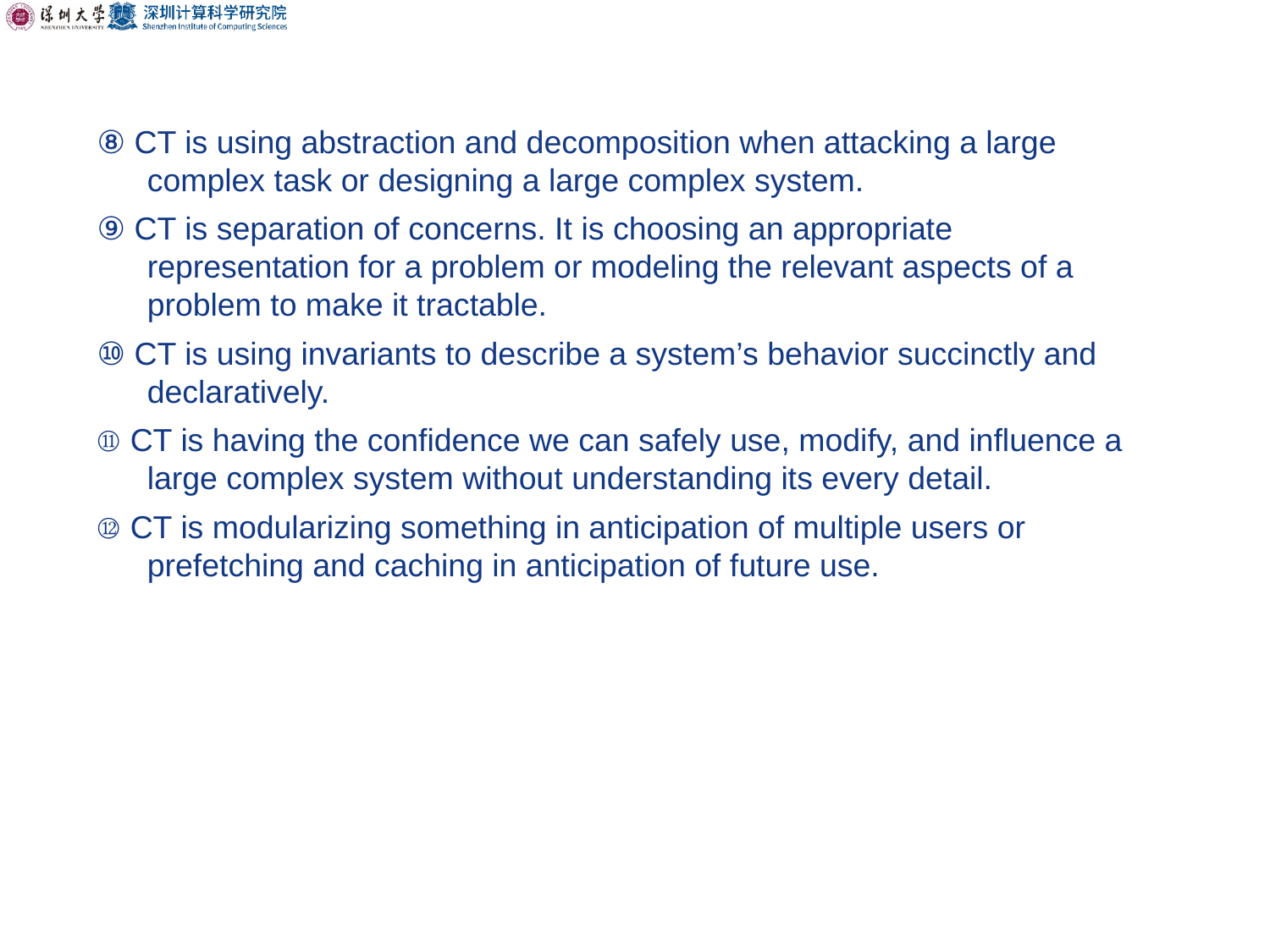

⑧ CT is using abstraction and decomposition when attacking a large complex task or designing a large complex system.
⑨ CT is separation of concerns. It is choosing an appropriate representation for a problem or modeling the relevant aspects of a problem to make it tractable.
⑩ CT is using invariants to describe a system’s behavior succinctly and declaratively.
⑪ CT is having the confidence we can safely use, modify, and influence a large complex system without understanding its every detail.
⑫ CT is modularizing something in anticipation of multiple users or prefetching and caching in anticipation of future use.